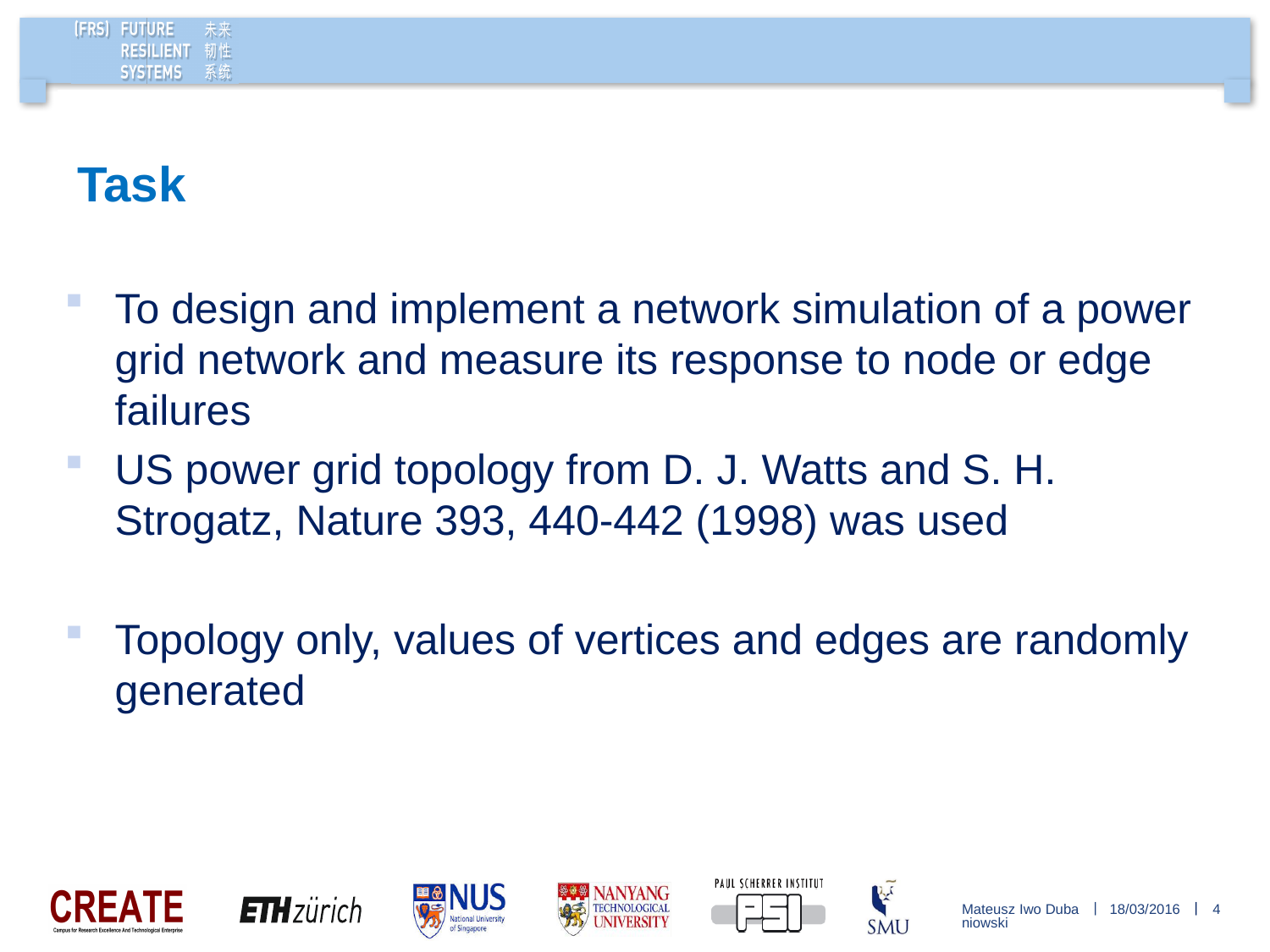

# Task
To design and implement a network simulation of a power grid network and measure its response to node or edge failures
US power grid topology from D. J. Watts and S. H. Strogatz, Nature 393, 440-442 (1998) was used

Topology only, values of vertices and edges are randomly generated
Mateusz Iwo Dubaniowski
18/03/2016
4